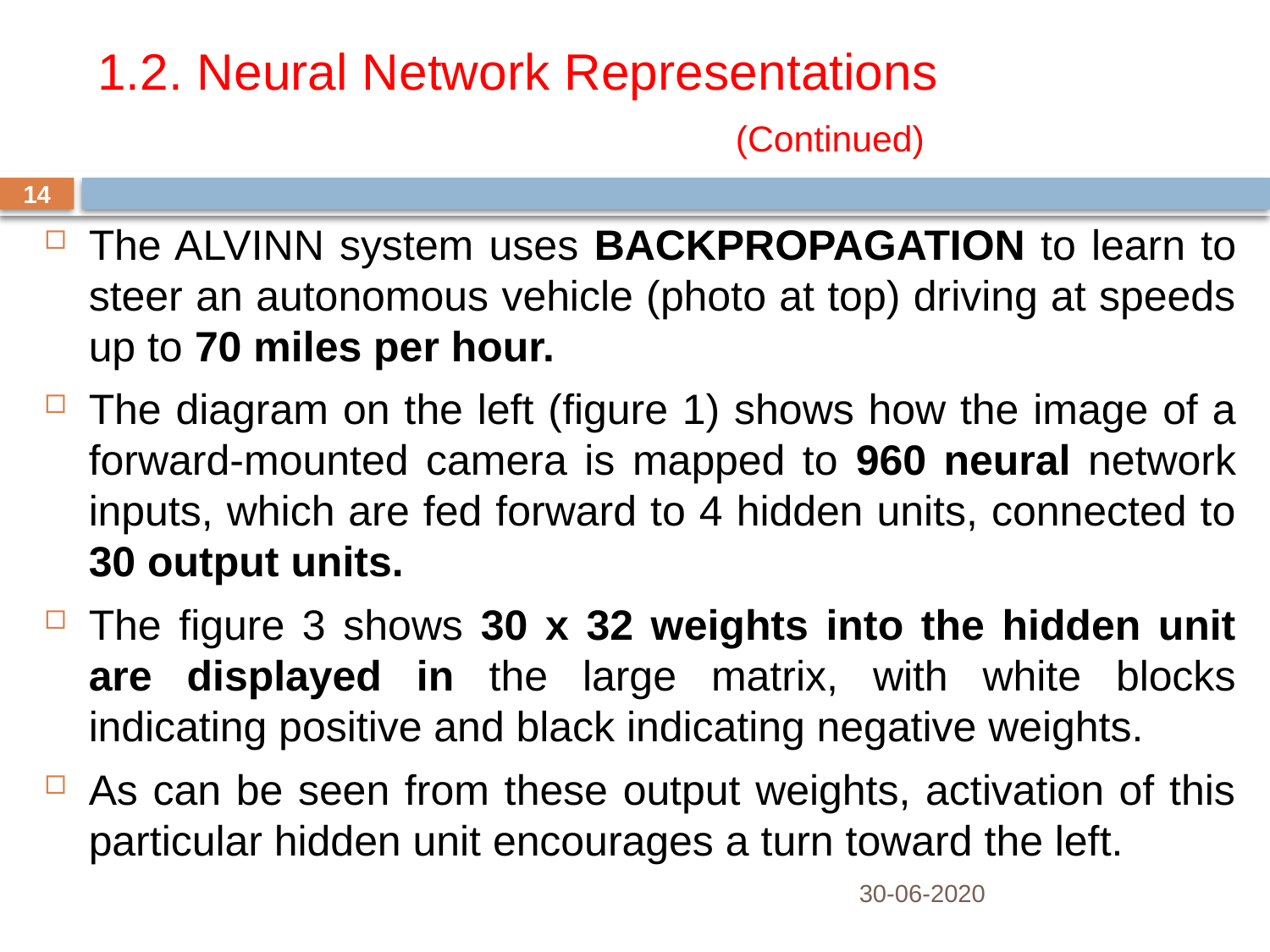

# 1.2. Neural Network Representations (Continued)
14
The ALVINN system uses BACKPROPAGATION to learn to steer an autonomous vehicle (photo at top) driving at speeds up to 70 miles per hour.
The diagram on the left (figure 1) shows how the image of a forward-mounted camera is mapped to 960 neural network inputs, which are fed forward to 4 hidden units, connected to 30 output units.
The figure 3 shows 30 x 32 weights into the hidden unit are displayed in the large matrix, with white blocks indicating positive and black indicating negative weights.
As can be seen from these output weights, activation of this particular hidden unit encourages a turn toward the left.

30-06-2020